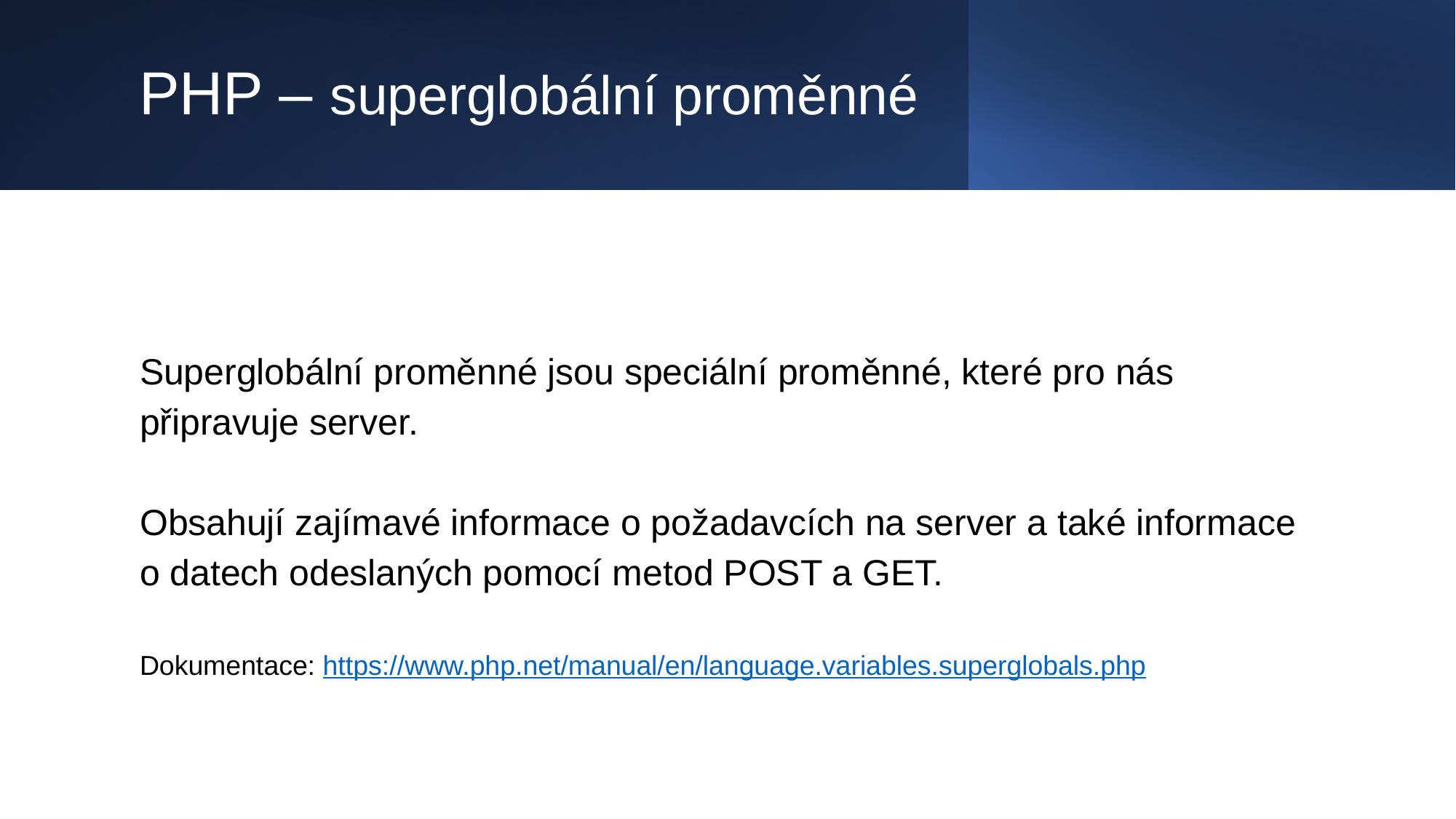

# PHP – superglobální proměnné
Superglobální proměnné jsou speciální proměnné, které pro nás připravuje server.

Obsahují zajímavé informace o požadavcích na server a také informace o datech odeslaných pomocí metod POST a GET.

Dokumentace: https://www.php.net/manual/en/language.variables.superglobals.php